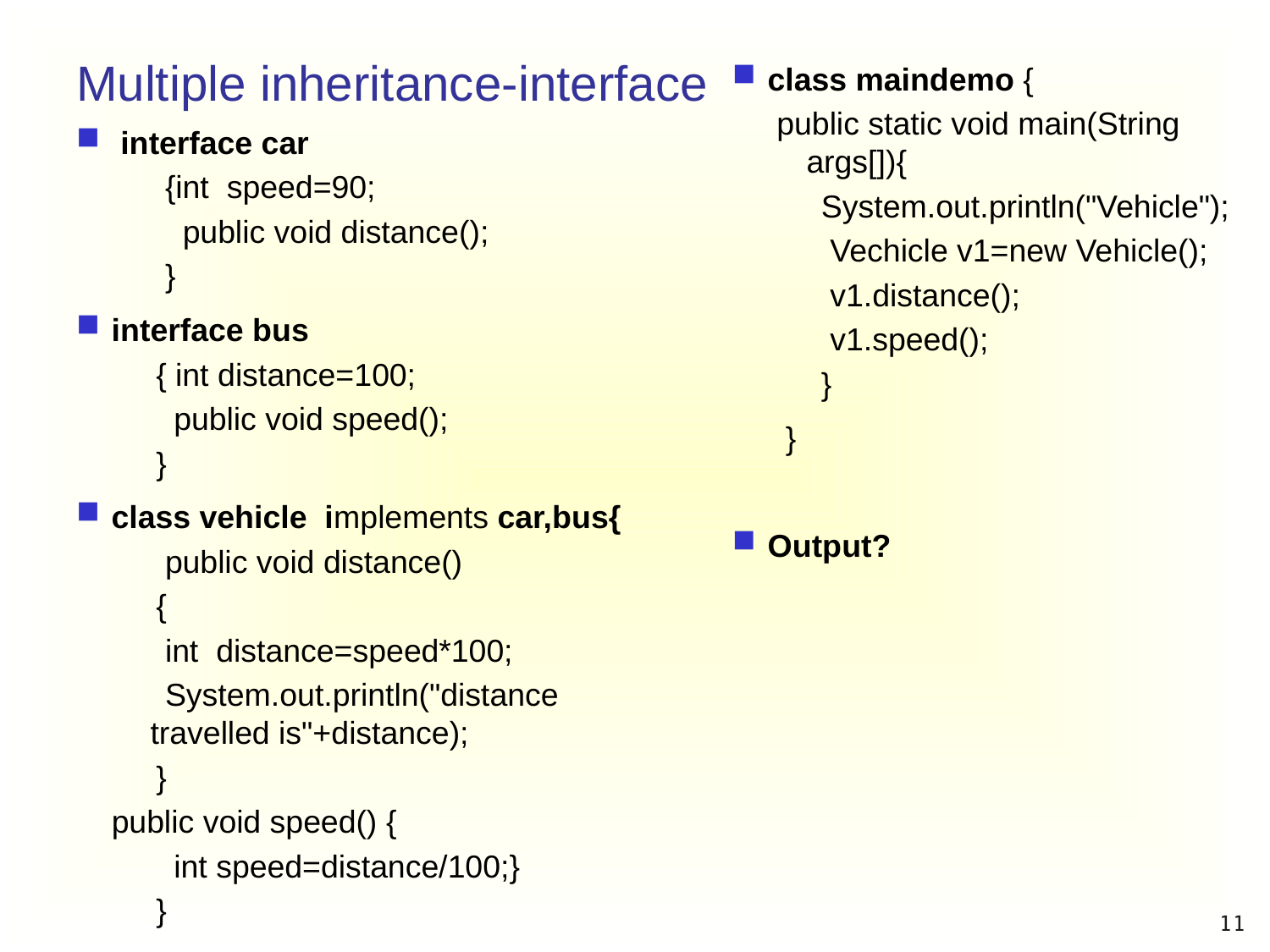

# Multiple inheritance-interface
class maindemo {
 public static void main(String args[]){
      System.out.println("Vehicle");
       Vechicle v1=new Vehicle();
       v1.distance();
       v1.speed();
      }
      }

Output?
 interface car
      {int  speed=90;
        public void distance();
      }
interface bus
     { int distance=100;
       public void speed();
     }
class vehicle  implements car,bus{
      public void distance()
     {
      int  distance=speed*100;
      System.out.println("distance travelled is"+distance);
     }
public void speed() {
       int speed=distance/100;}
     }

11